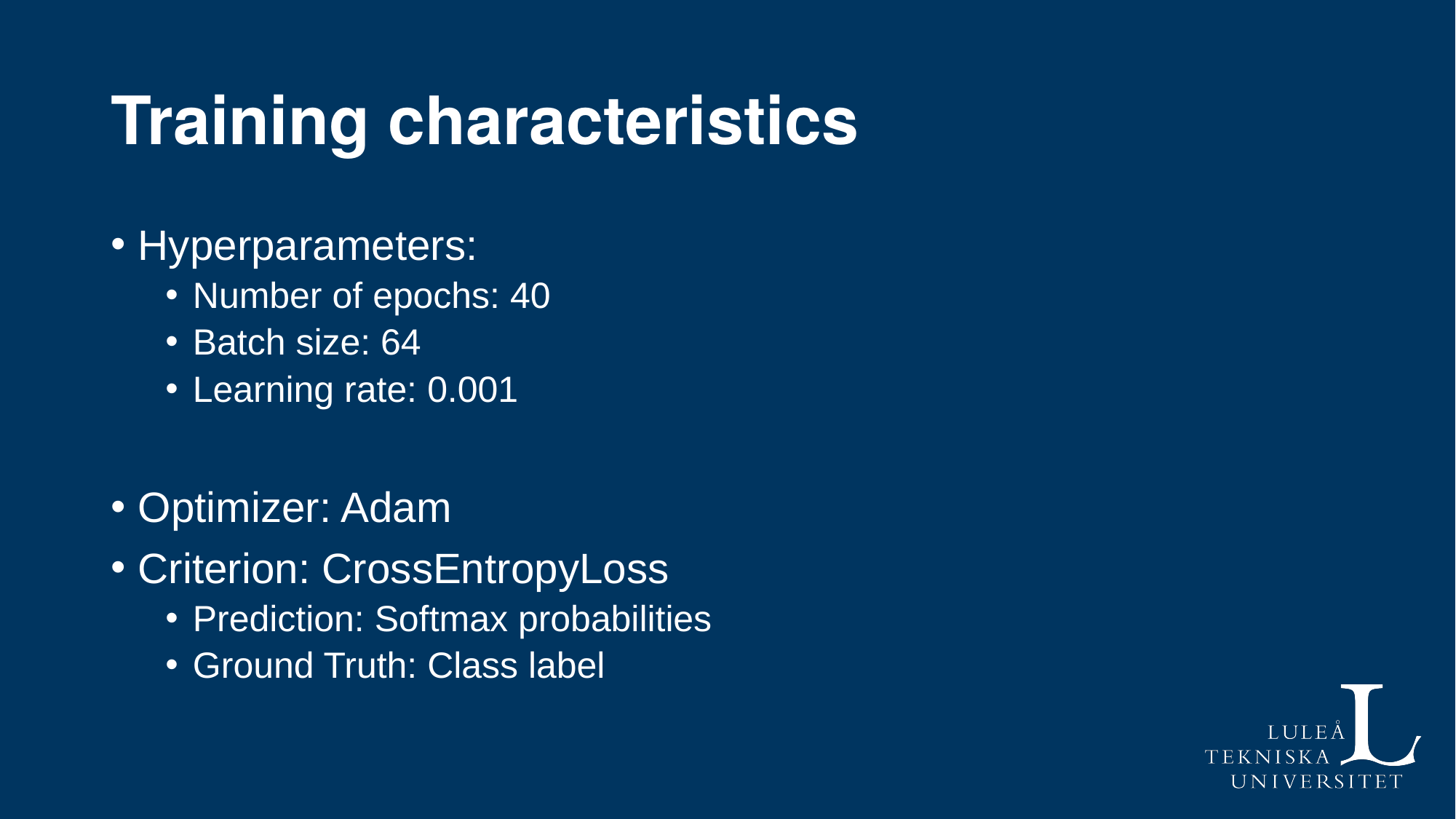

# Training characteristics
Hyperparameters:
Number of epochs: 40
Batch size: 64
Learning rate: 0.001

Optimizer: Adam
Criterion: CrossEntropyLoss
Prediction: Softmax probabilities
Ground Truth: Class label